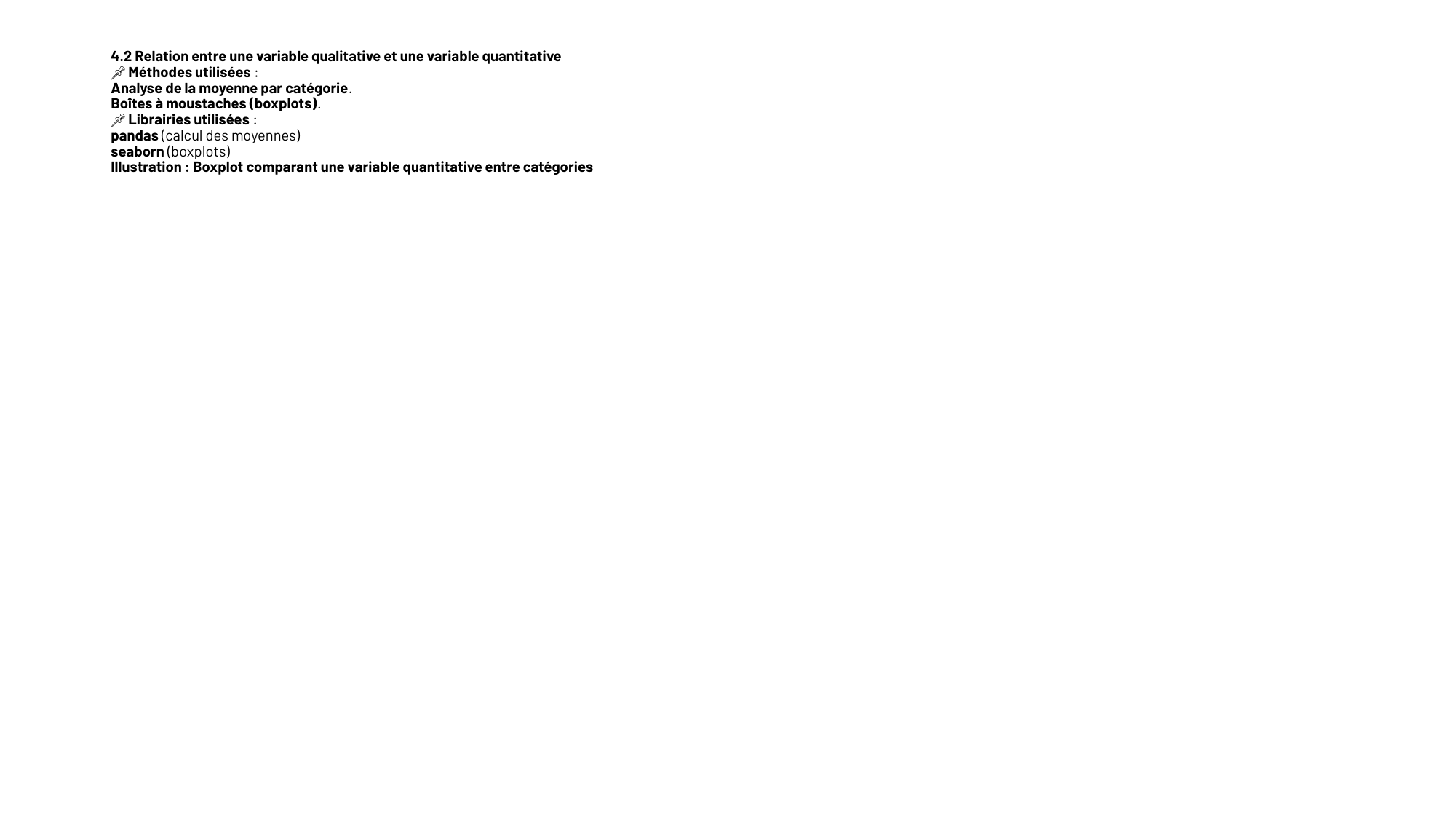

# 4.2 Relation entre une variable qualitative et une variable quantitative
📌 Méthodes utilisées :
Analyse de la moyenne par catégorie.
Boîtes à moustaches (boxplots).
📌 Librairies utilisées :
pandas (calcul des moyennes)
seaborn (boxplots)
Illustration : Boxplot comparant une variable quantitative entre catégories